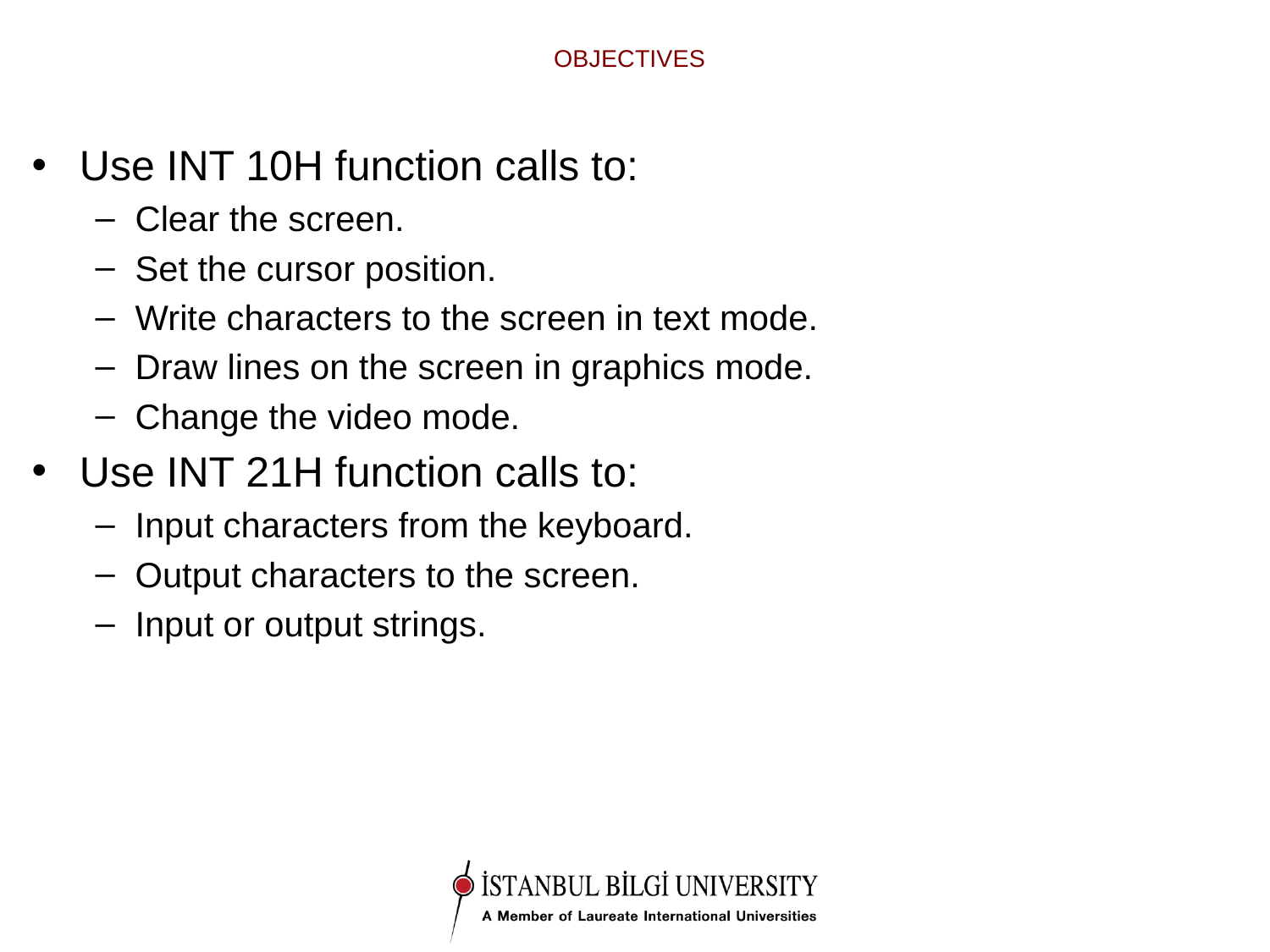

# OBJECTIVES
Use INT 10H function calls to:
Clear the screen.
Set the cursor position.
Write characters to the screen in text mode.
Draw lines on the screen in graphics mode.
Change the video mode.
Use INT 21H function calls to:
Input characters from the keyboard.
Output characters to the screen.
Input or output strings.